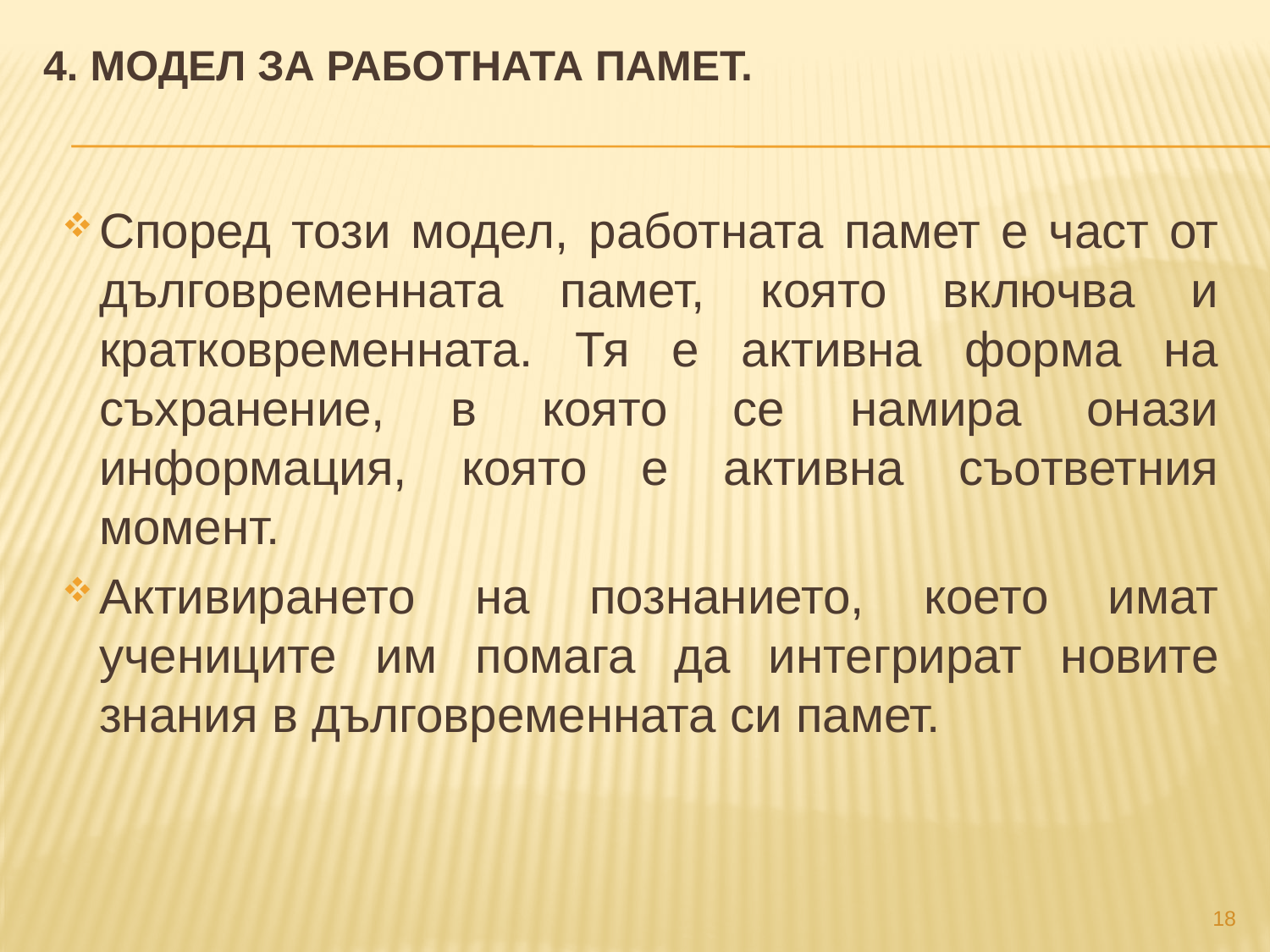

4. МОДЕЛ ЗА РАБОТНАТА ПАМЕТ.
Според този модел, работната памет е част от дълговременната памет, която включва и кратковременната. Тя е активна форма на съхранение, в която се намира онази информация, която е активна съответния момент.
Активирането на познанието, което имат учениците им помага да интегрират новите знания в дълговременната си памет.
18